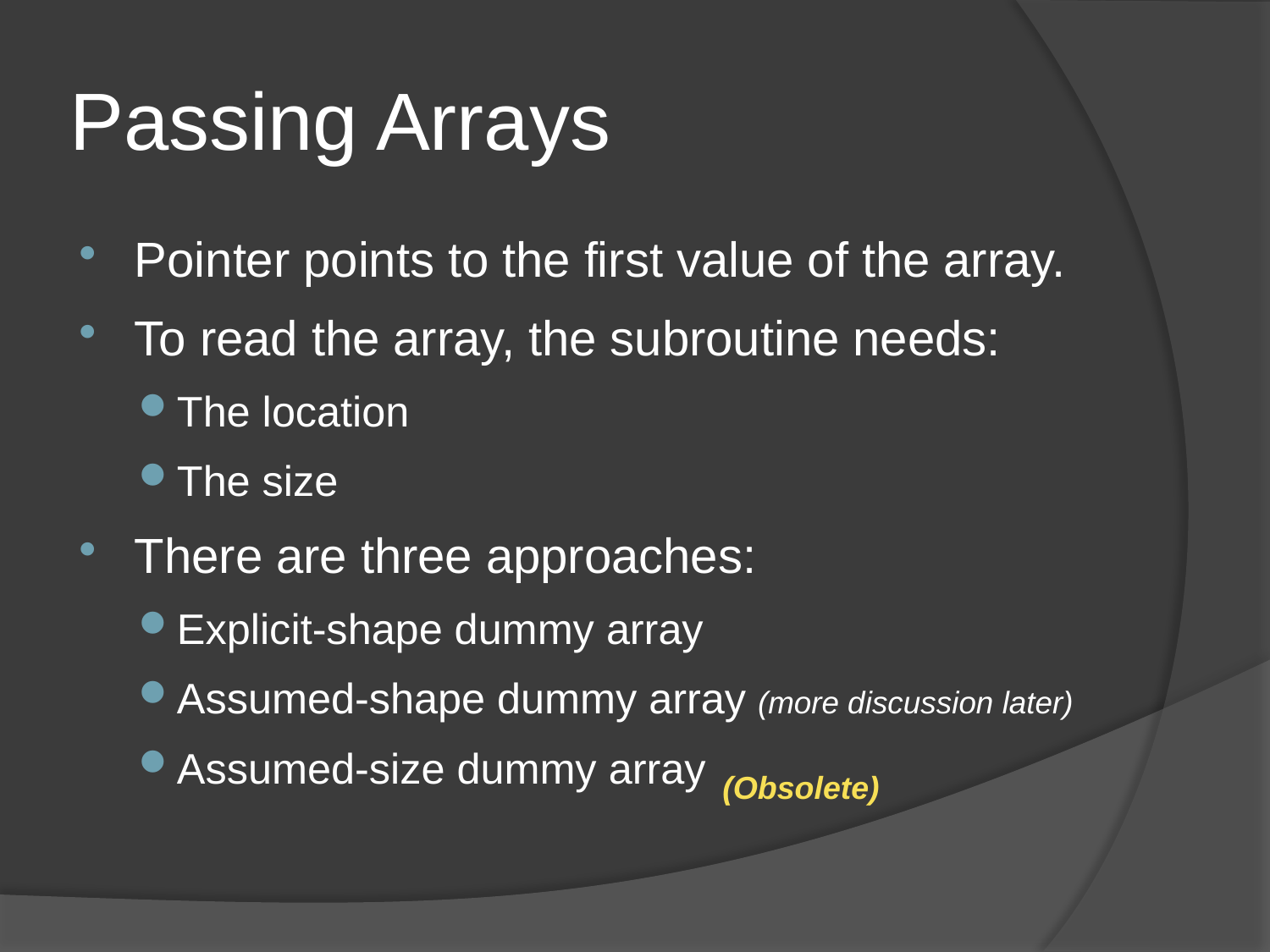

# Passing Arrays
Pointer points to the first value of the array.
To read the array, the subroutine needs:
The location
The size
There are three approaches:
Explicit-shape dummy array
Assumed-shape dummy array (more discussion later)
Assumed-size dummy array

(Obsolete)